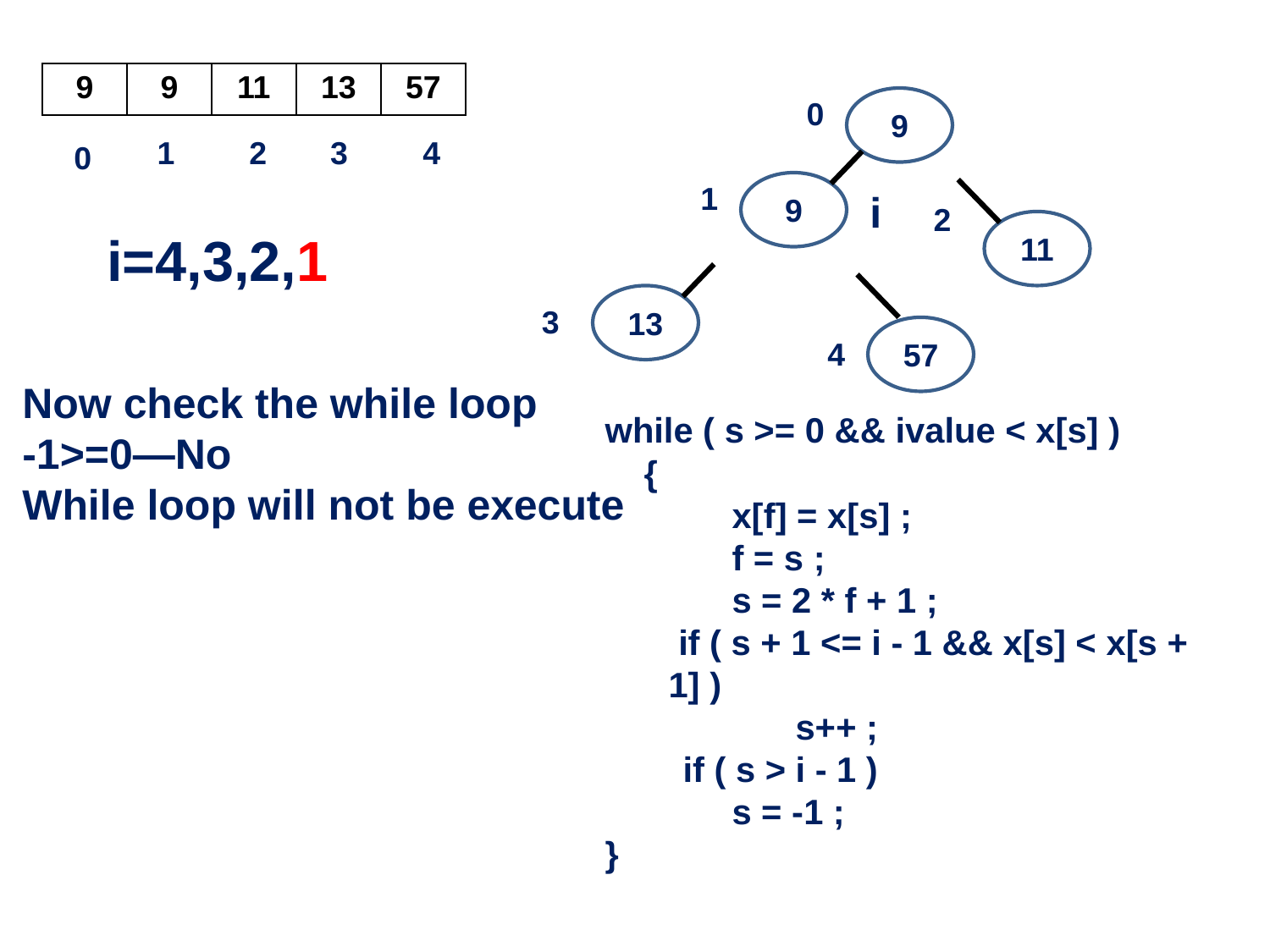

| 9 | 9 | 11 | 13 | 57 |
| --- | --- | --- | --- | --- |
0
9
1
2
3
4
0
1
9
i
2
11
i=4,3,2,1
13
3
57
4
Now check the while loop
-1>=0—No
While loop will not be execute

while ( s >= 0 && ivalue < x[s] )
    {
	x[f] = x[s] ;
  	f = s ;
	s = 2 * f + 1 ;
 if ( s + 1 <= i - 1 && x[s] < x[s + 1] )
	s++ ;
        if ( s > i - 1 )
	s = -1 ;
}